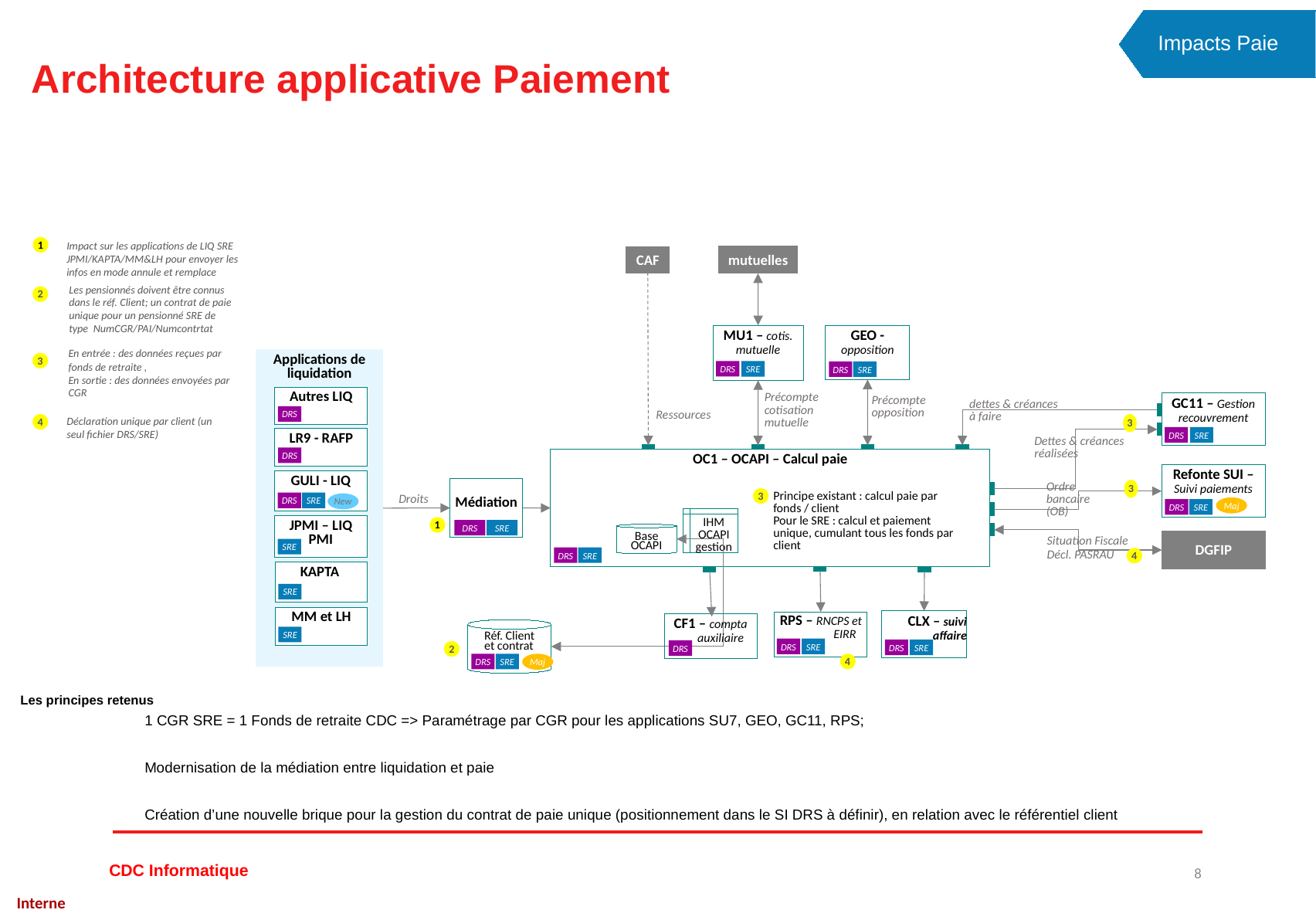

Impacts Paie
# Architecture applicative Paiement
Impact sur les applications de LIQ SRE JPMI/KAPTA/MM&LH pour envoyer les infos en mode annule et remplace

1
mutuelles
CAF
Les pensionnés doivent être connus dans le réf. Client; un contrat de paie unique pour un pensionné SRE de type  NumCGR/PAI/Numcontrtat
2
MU1 – cotis. mutuelle
DRS
SRE
GEO - opposition
DRS
SRE
Applications de liquidation
LR9 - RAFP
DRS
GULI - LIQ
DRS
SRE
New
JPMI – LIQ PMI
SRE
KAPTA
SRE
MM et LH
SRE
En entrée : des données reçues par fonds de retraite ,
En sortie : des données envoyées par  CGR
3

Précompte cotisation mutuelle
Autres LIQ
Précompte opposition
dettes & créances à faire
GC11 – Gestion recouvrement
DRS
SRE

Ressources
DRS
4
3
Déclaration unique par client (un seul fichier DRS/SRE)

Dettes & créances  réalisées

OC1 – OCAPI – Calcul paie
IHM OCAPI gestion
Base OCAPI
DRS
SRE
Refonte SUI – Suivi paiements
DRS
SRE
Maj
Ordre bancaire (OB)

Médiation
DRS
SRE
3

Principe existant : calcul paie par fonds / client
Pour le SRE : calcul et paiement unique, cumulant tous les fonds par client
Droits
3

1

Situation Fiscale
Décl. PASRAU
DGFIP
4

CLX – suivi affaire
DRS
SRE
RPS – RNCPS et EIRR
DRS
SRE
CF1 – compta auxiliaire
Réf. Client
et contrat
DRS
SRE
Maj
DRS
2
4
Les principes retenus
1 CGR SRE = 1 Fonds de retraite CDC => Paramétrage par CGR pour les applications SU7, GEO, GC11, RPS;
Modernisation de la médiation entre liquidation et paie
Création d’une nouvelle brique pour la gestion du contrat de paie unique (positionnement dans le SI DRS à définir), en relation avec le référentiel client

8